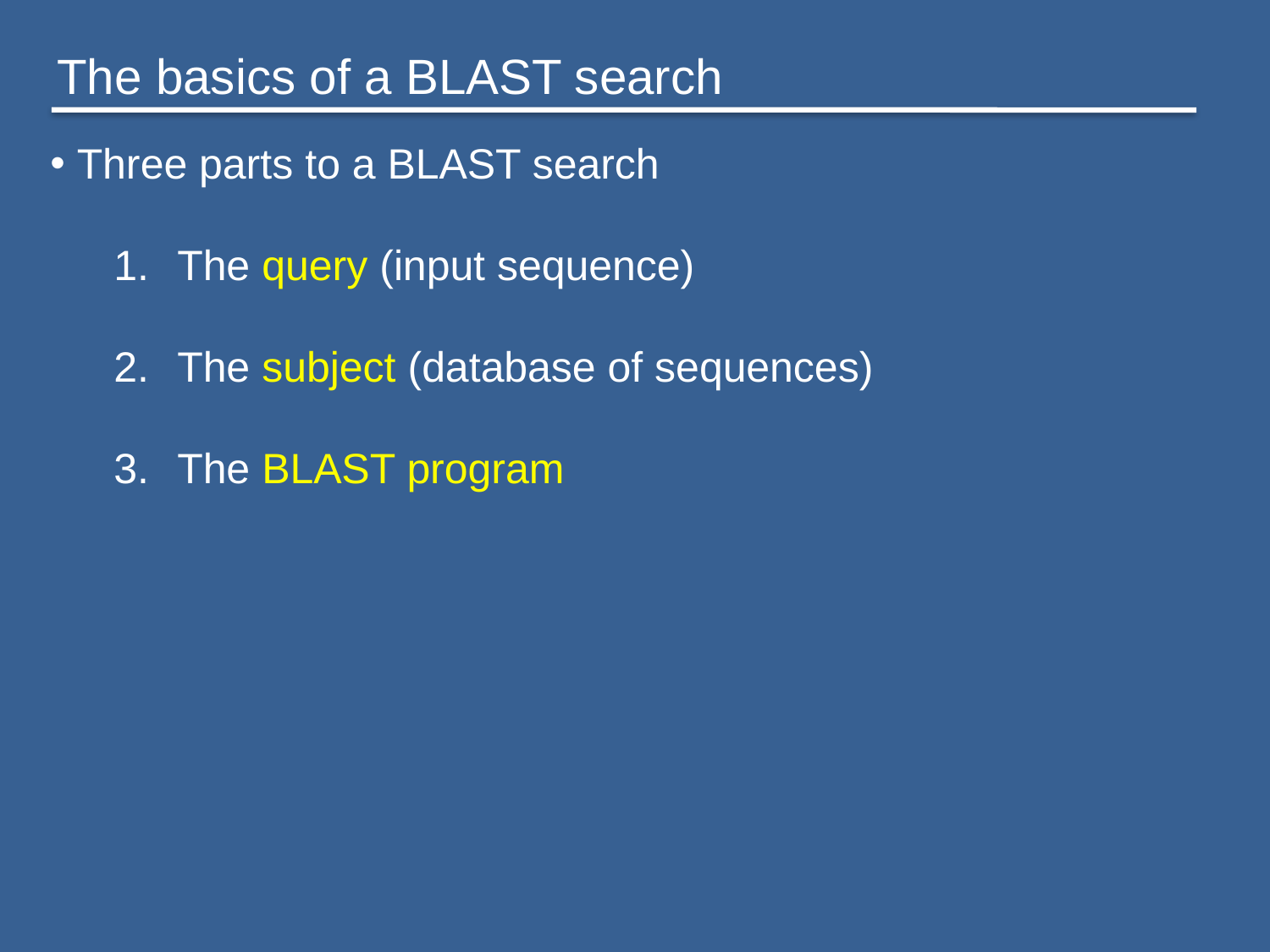

The basics of a BLAST search
 Three parts to a BLAST search

The query (input sequence)

The subject (database of sequences)

The BLAST program